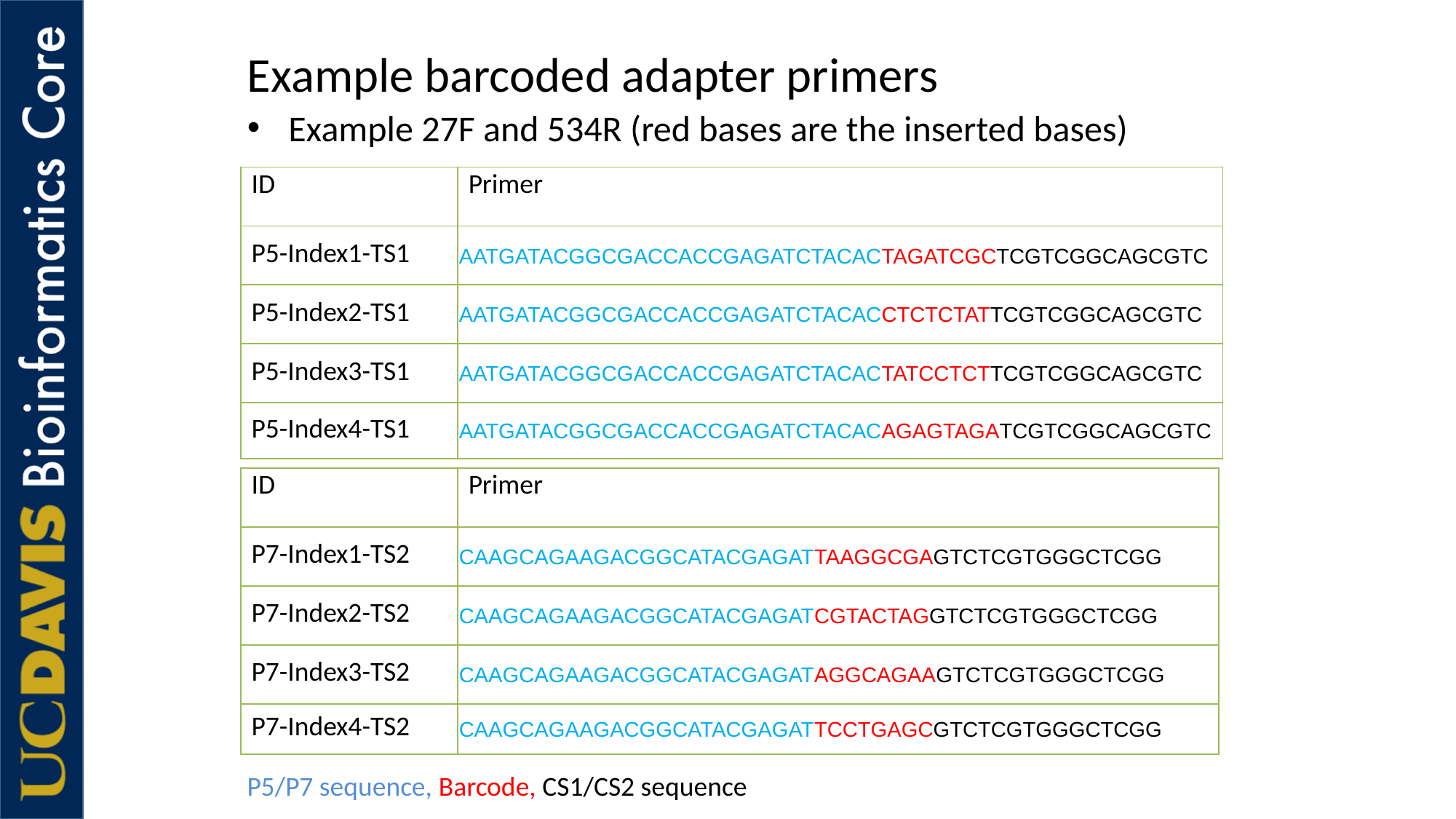

Example barcoded adapter primers
Example 27F and 534R (red bases are the inserted bases)
| ID | Primer |
| --- | --- |
| P5-Index1-TS1 | AATGATACGGCGACCACCGAGATCTACACTAGATCGCTCGTCGGCAGCGTC |
| P5-Index2-TS1 | AATGATACGGCGACCACCGAGATCTACACCTCTCTATTCGTCGGCAGCGTC |
| P5-Index3-TS1 | AATGATACGGCGACCACCGAGATCTACACTATCCTCTTCGTCGGCAGCGTC |
| P5-Index4-TS1 | AATGATACGGCGACCACCGAGATCTACACAGAGTAGATCGTCGGCAGCGTC |
| ID | Primer |
| --- | --- |
| P7-Index1-TS2 | CAAGCAGAAGACGGCATACGAGATTAAGGCGAGTCTCGTGGGCTCGG |
| P7-Index2-TS2 | CAAGCAGAAGACGGCATACGAGATCGTACTAGGTCTCGTGGGCTCGG |
| P7-Index3-TS2 | CAAGCAGAAGACGGCATACGAGATAGGCAGAAGTCTCGTGGGCTCGG |
| P7-Index4-TS2 | CAAGCAGAAGACGGCATACGAGATTCCTGAGCGTCTCGTGGGCTCGG |
P5/P7 sequence, Barcode, CS1/CS2 sequence